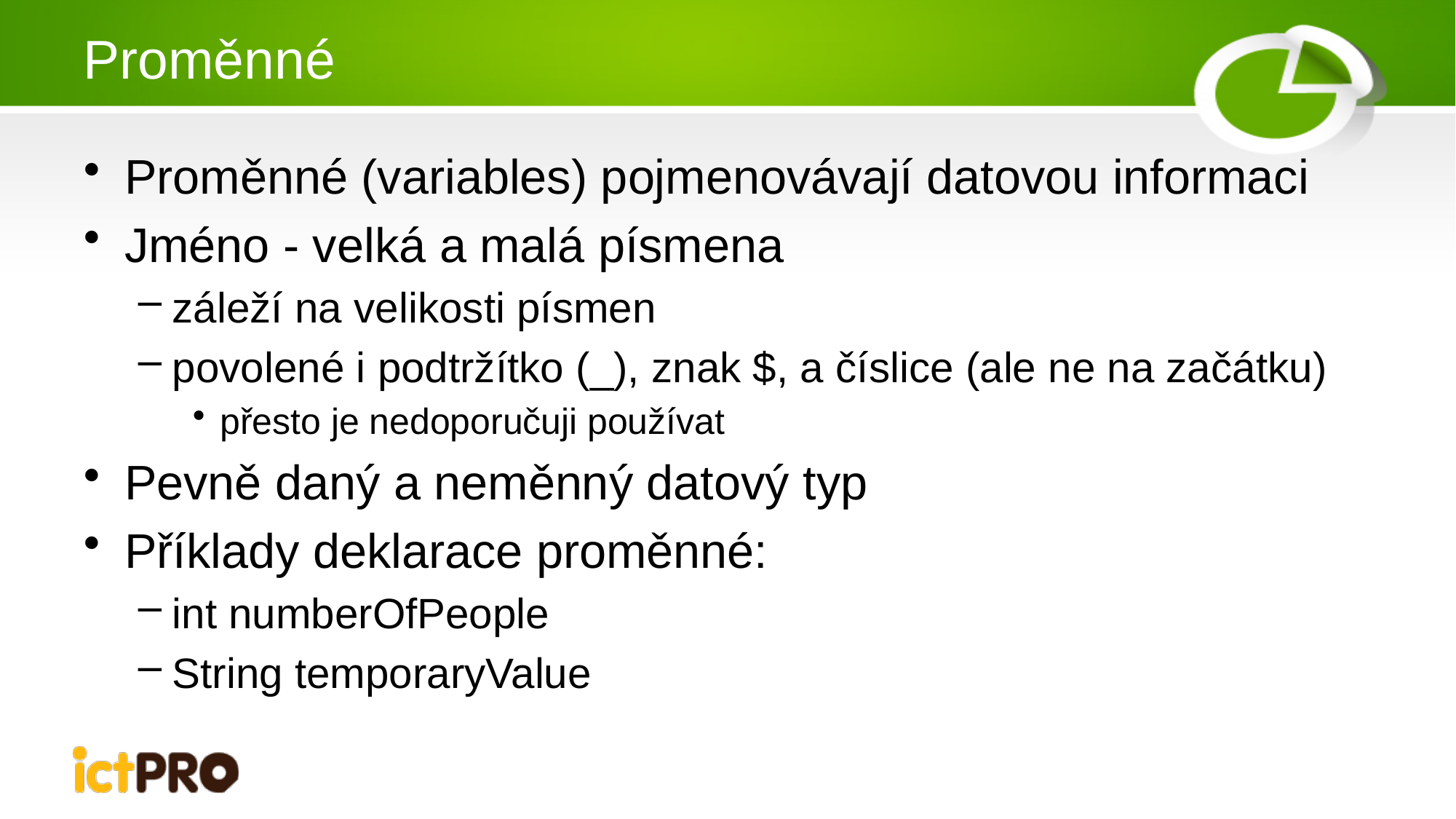

# Proměnné
Proměnné (variables) pojmenovávají datovou informaci
Jméno - velká a malá písmena
záleží na velikosti písmen
povolené i podtržítko (_), znak $, a číslice (ale ne na začátku)
přesto je nedoporučuji používat
Pevně daný a neměnný datový typ
Příklady deklarace proměnné:
int numberOfPeople
String temporaryValue